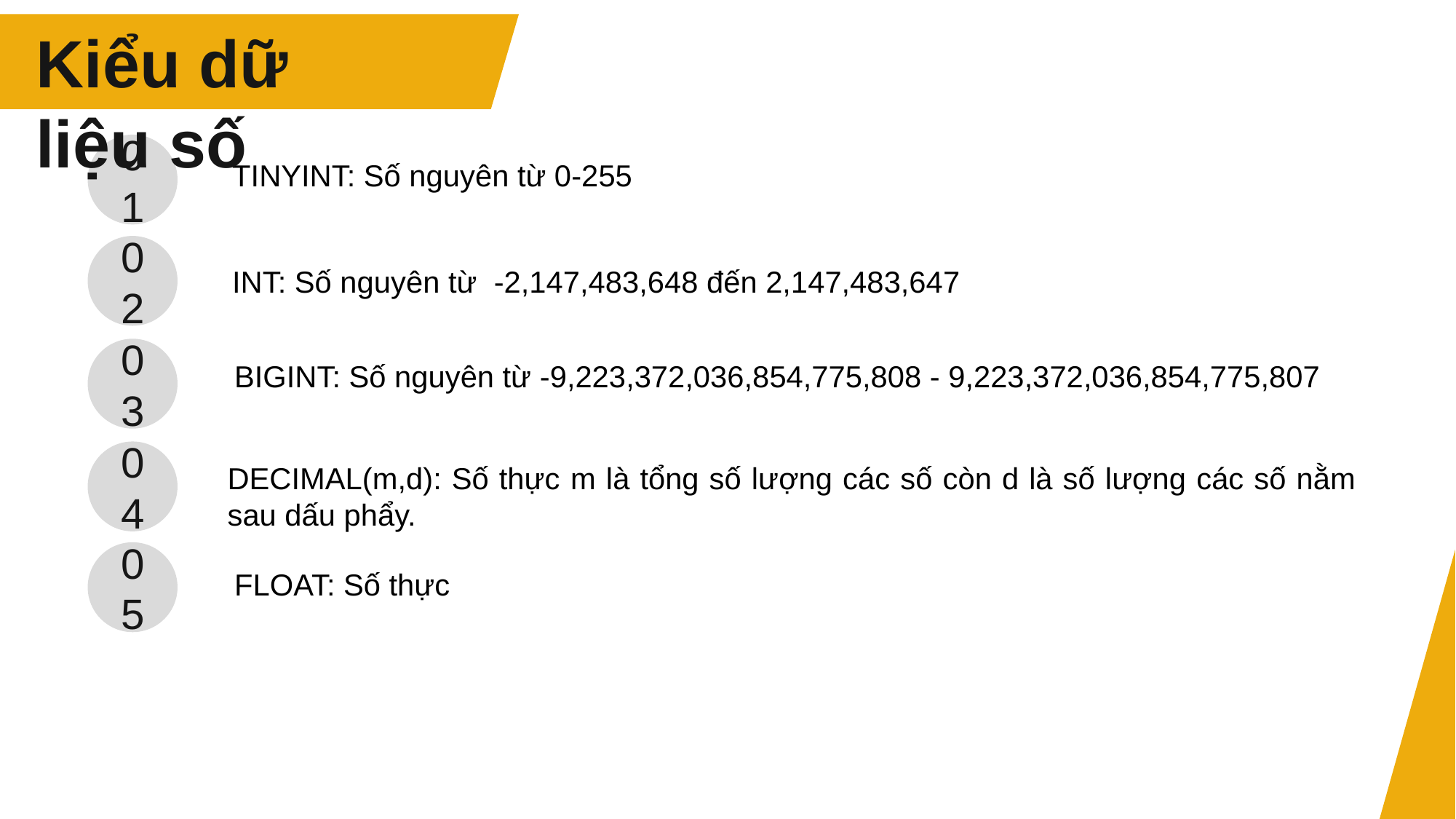

Kiểu dữ liệu số
01
TINYINT: Số nguyên từ 0-255
02
INT: Số nguyên từ  -2,147,483,648 đến 2,147,483,647
03
BIGINT: Số nguyên từ -9,223,372,036,854,775,808 - 9,223,372,036,854,775,807

04
DECIMAL(m,d): Số thực m là tổng số lượng các số còn d là số lượng các số nằm sau dấu phẩy.
05
FLOAT: Số thực